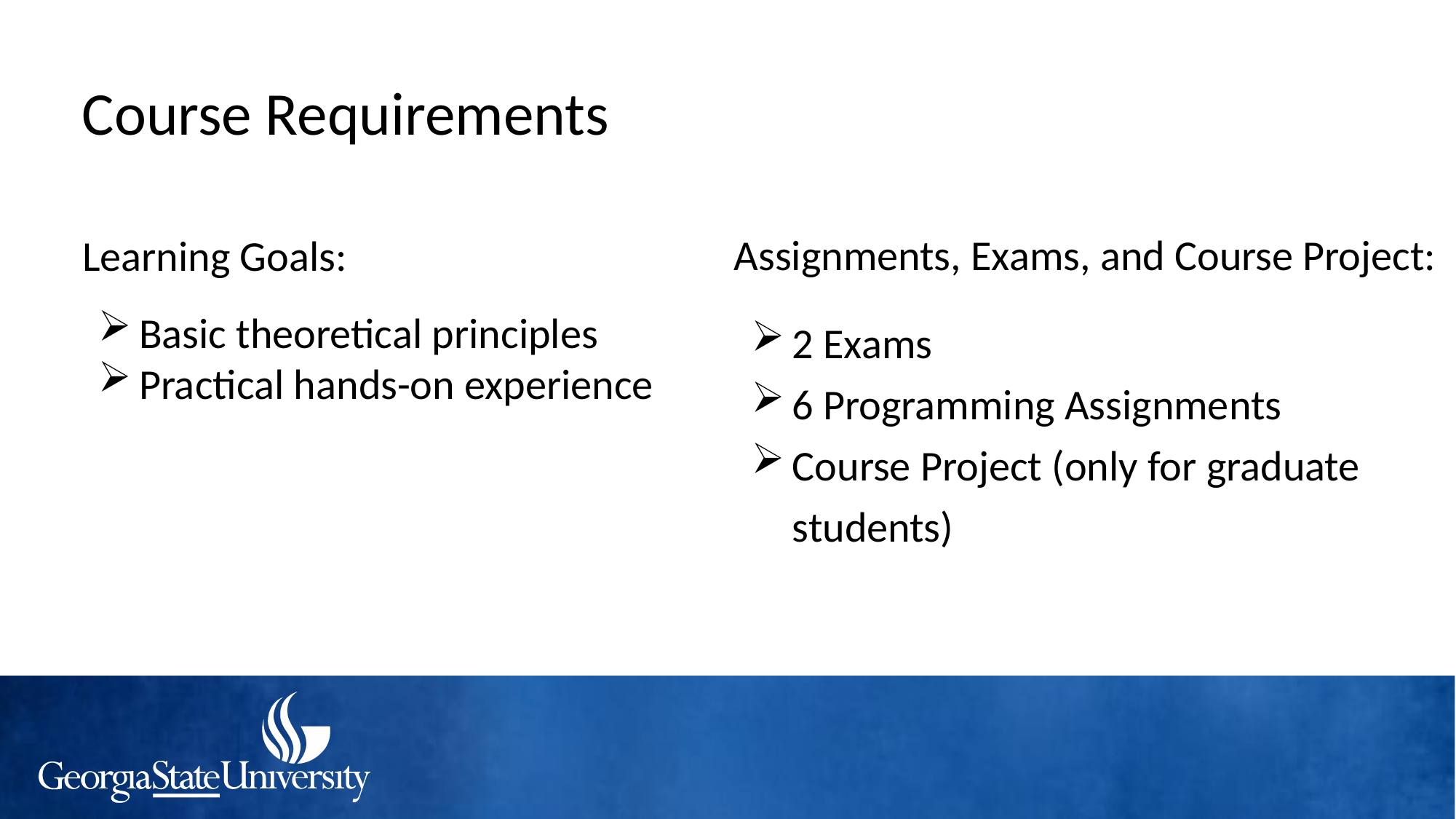

Course Requirements
Assignments, Exams, and Course Project:
Learning Goals:
Basic theoretical principles
Practical hands-on experience
2 Exams
6 Programming Assignments
Course Project (only for graduate students)